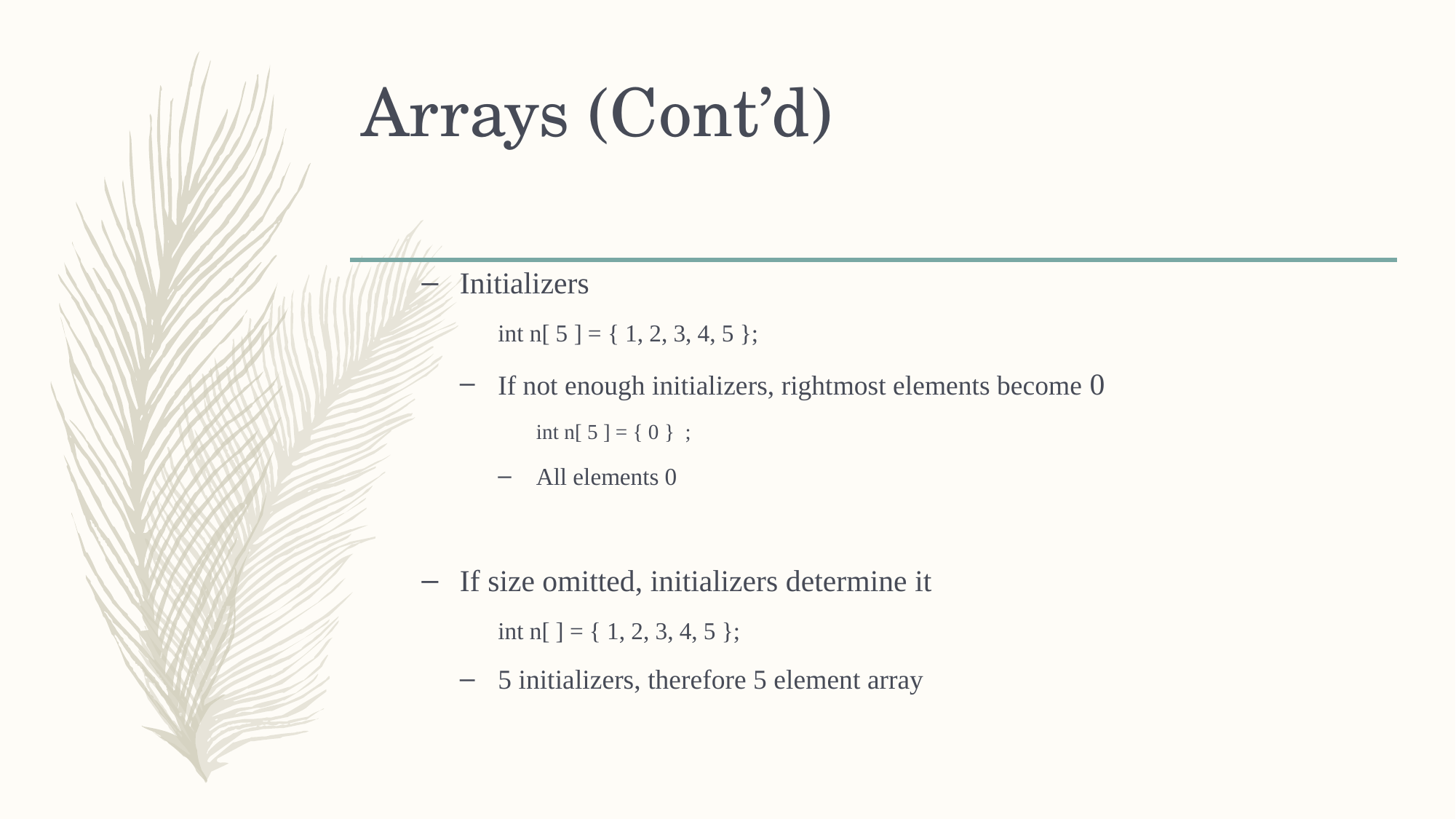

# Arrays (Cont’d)
Initializers
int n[ 5 ] = { 1, 2, 3, 4, 5 };
If not enough initializers, rightmost elements become 0
int n[ 5 ] = { 0 }  ;
All elements 0

If size omitted, initializers determine it
int n[ ] = { 1, 2, 3, 4, 5 };
5 initializers, therefore 5 element array